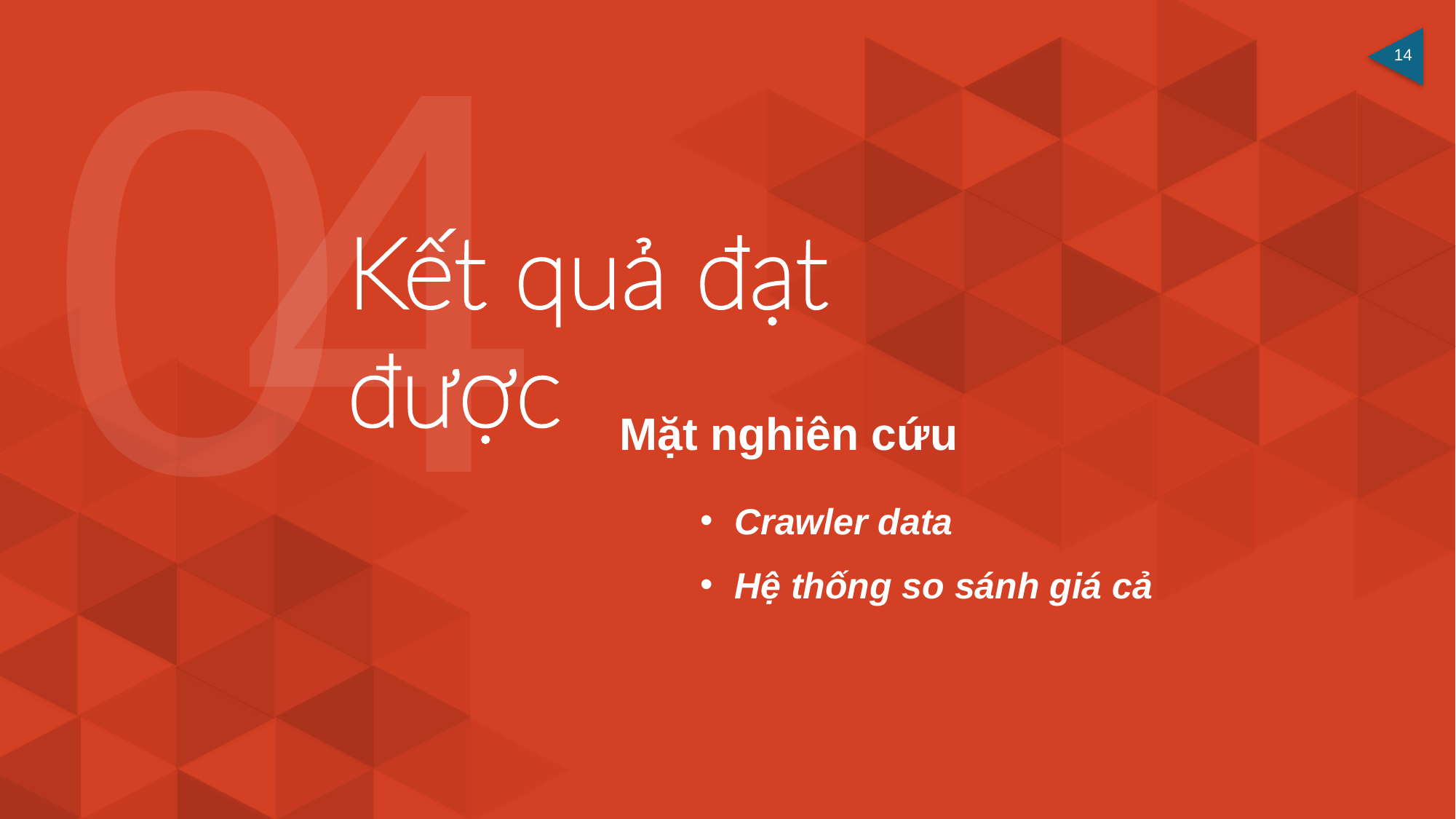

0
4
Kết quả đạt được
Mặt nghiên cứu
Crawler data
Hệ thống so sánh giá cả